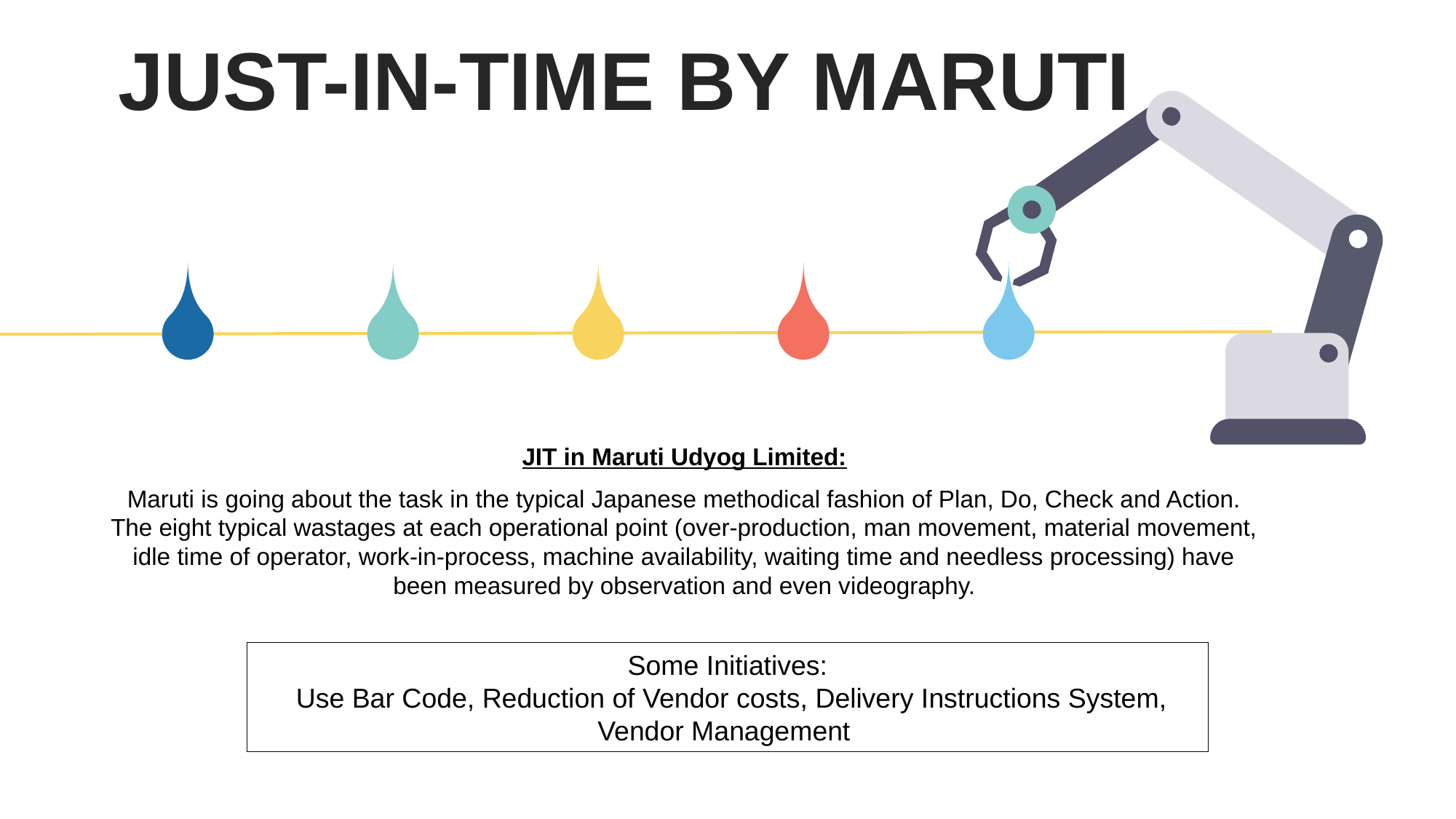

JUST-IN-TIME BY MARUTI

JIT in Maruti Udyog Limited:
Maruti is going about the task in the typical Japanese methodical fashion of Plan, Do, Check and Action.
The eight typical wastages at each operational point (over-production, man movement, material movement, idle time of operator, work-in-process, machine availability, waiting time and needless processing) have been measured by observation and even videography.

Some Initiatives:
 Use Bar Code, Reduction of Vendor costs, Delivery Instructions System, Vendor Management